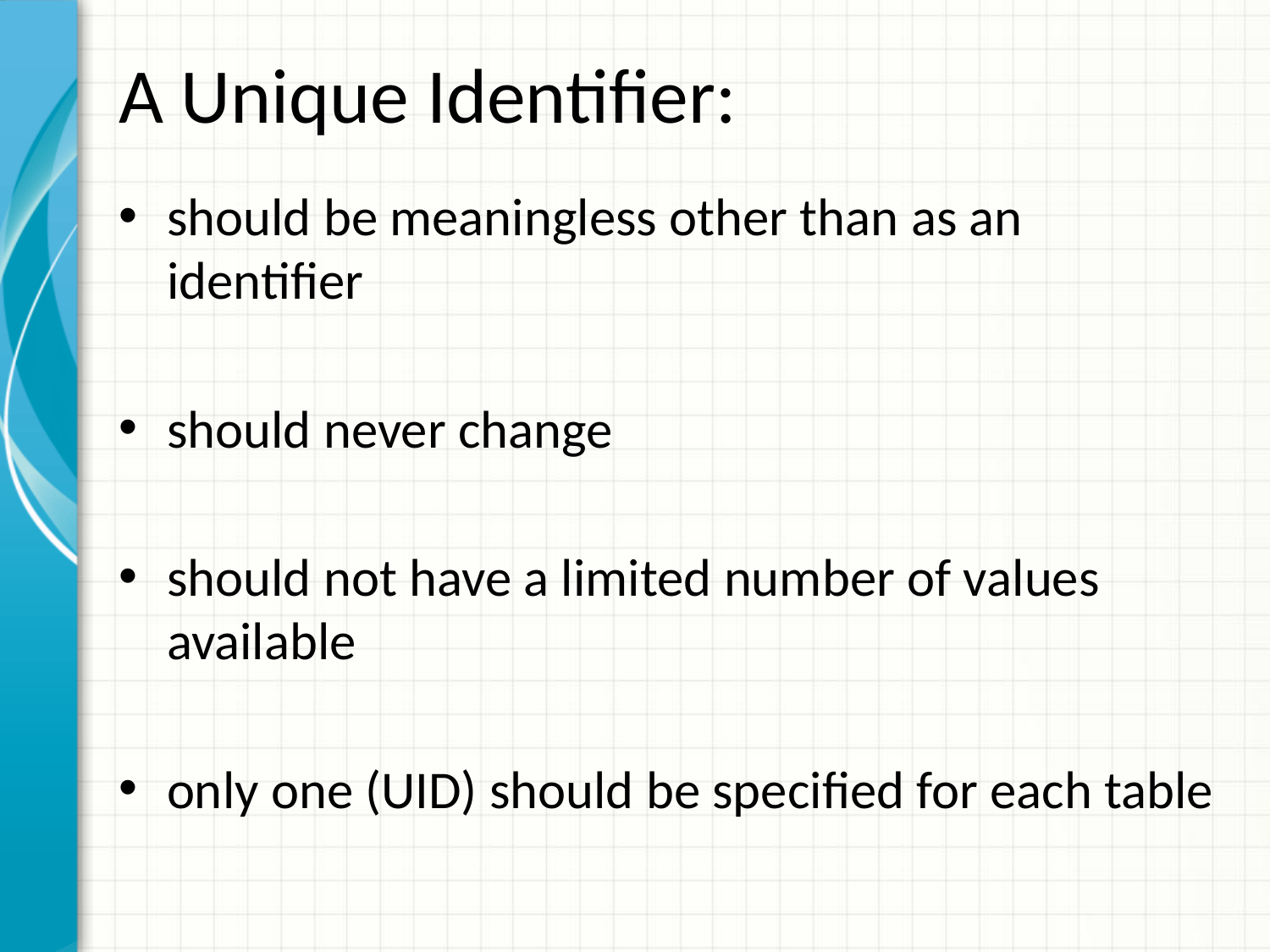

# A Unique Identifier:
should be meaningless other than as an identifier

should never change

should not have a limited number of values available

only one (UID) should be specified for each table